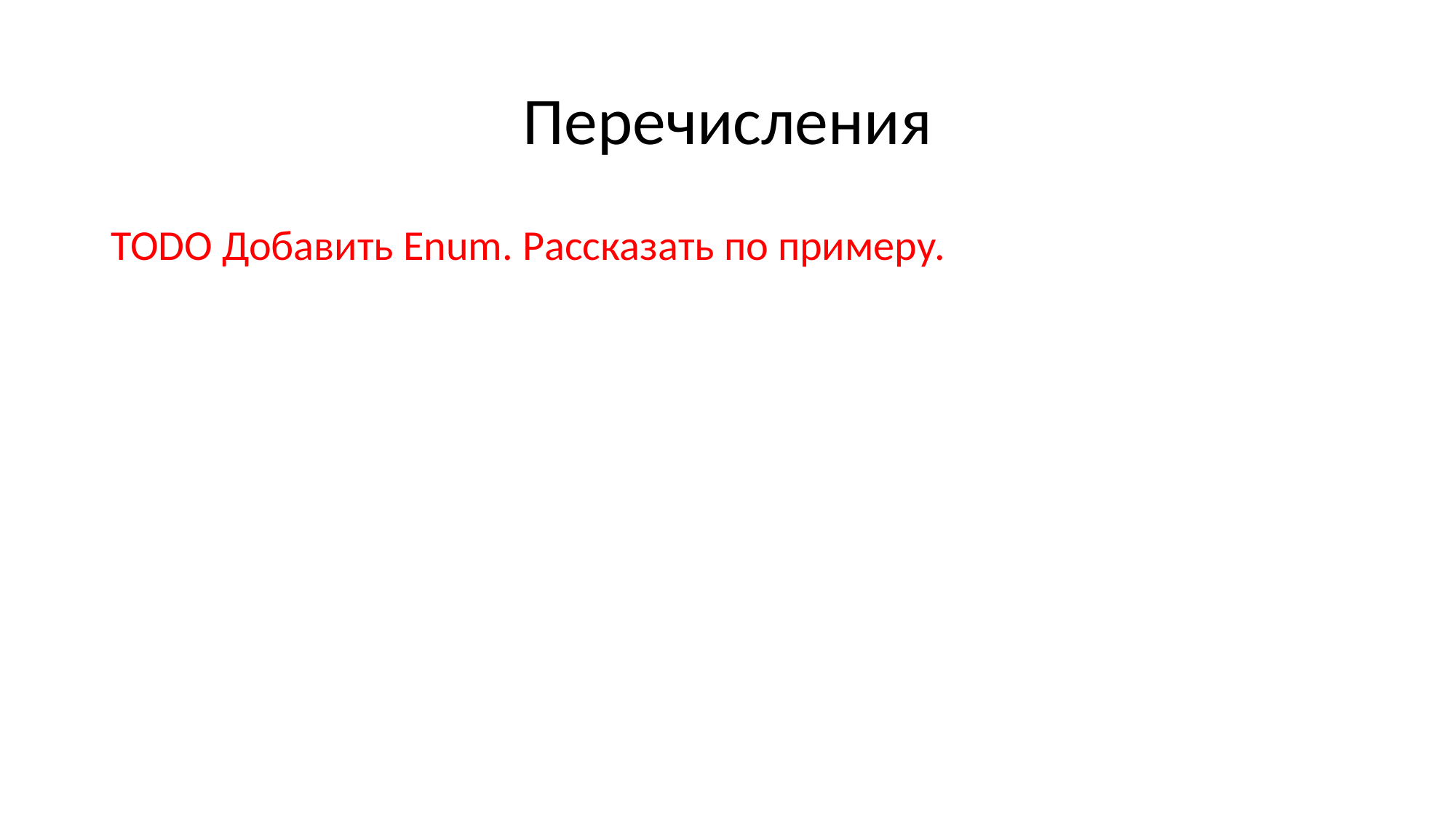

# Перечисления
TODO Добавить Enum. Рассказать по примеру.